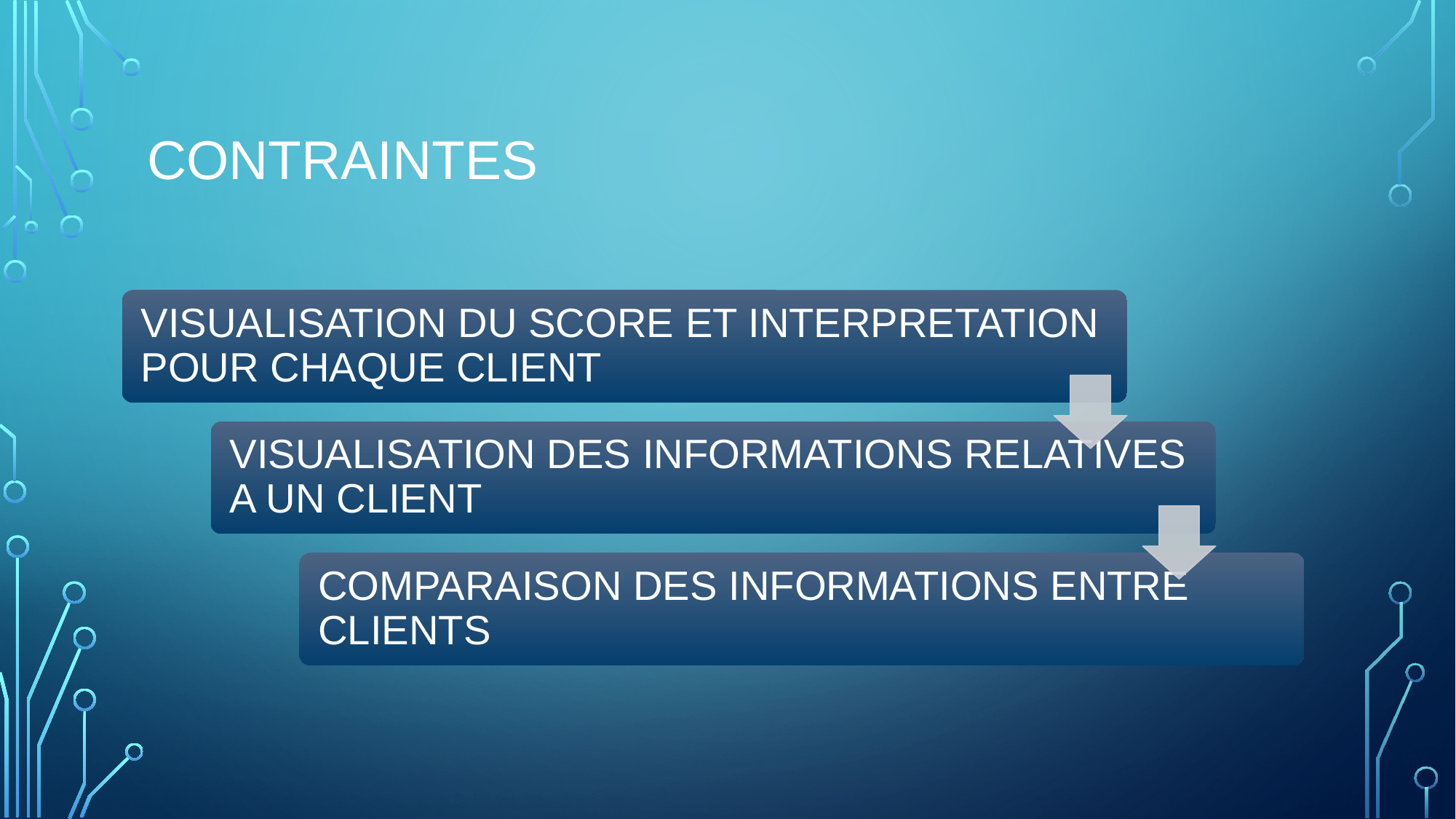

# CONTRAINTES
VISUALISATION DU SCORE ET INTERPRETATION POUR CHAQUE CLIENT
VISUALISATION DES INFORMATIONS RELATIVES A UN CLIENT
COMPARAISON DES INFORMATIONS ENTRE CLIENTS